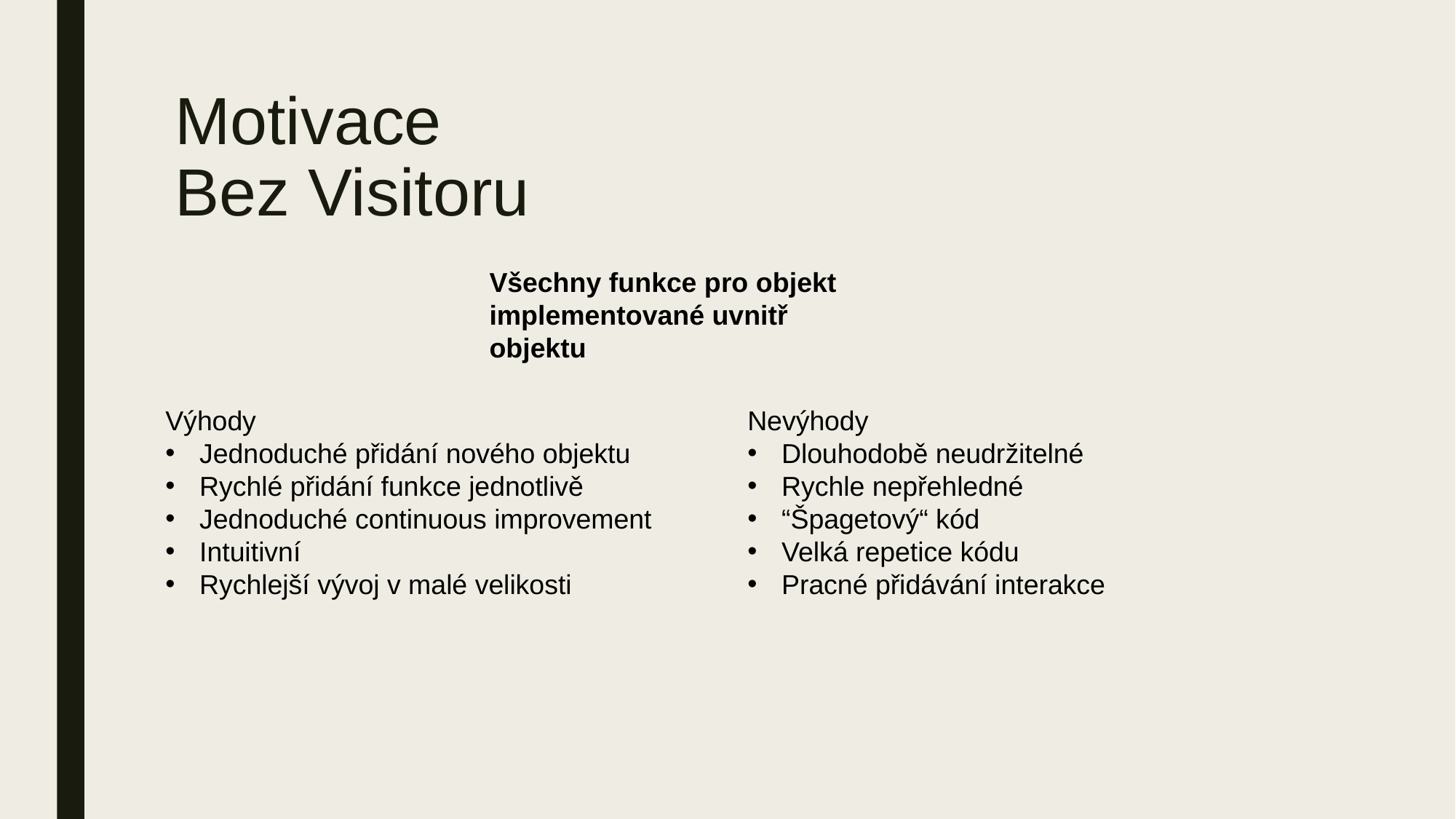

# Motivace Bez Visitoru
Všechny funkce pro objekt implementované uvnitř objektu
Výhody
Jednoduché přidání nového objektu
Rychlé přidání funkce jednotlivě
Jednoduché continuous improvement
Intuitivní
Rychlejší vývoj v malé velikosti
Nevýhody
Dlouhodobě neudržitelné
Rychle nepřehledné
“Špagetový“ kód
Velká repetice kódu
Pracné přidávání interakce